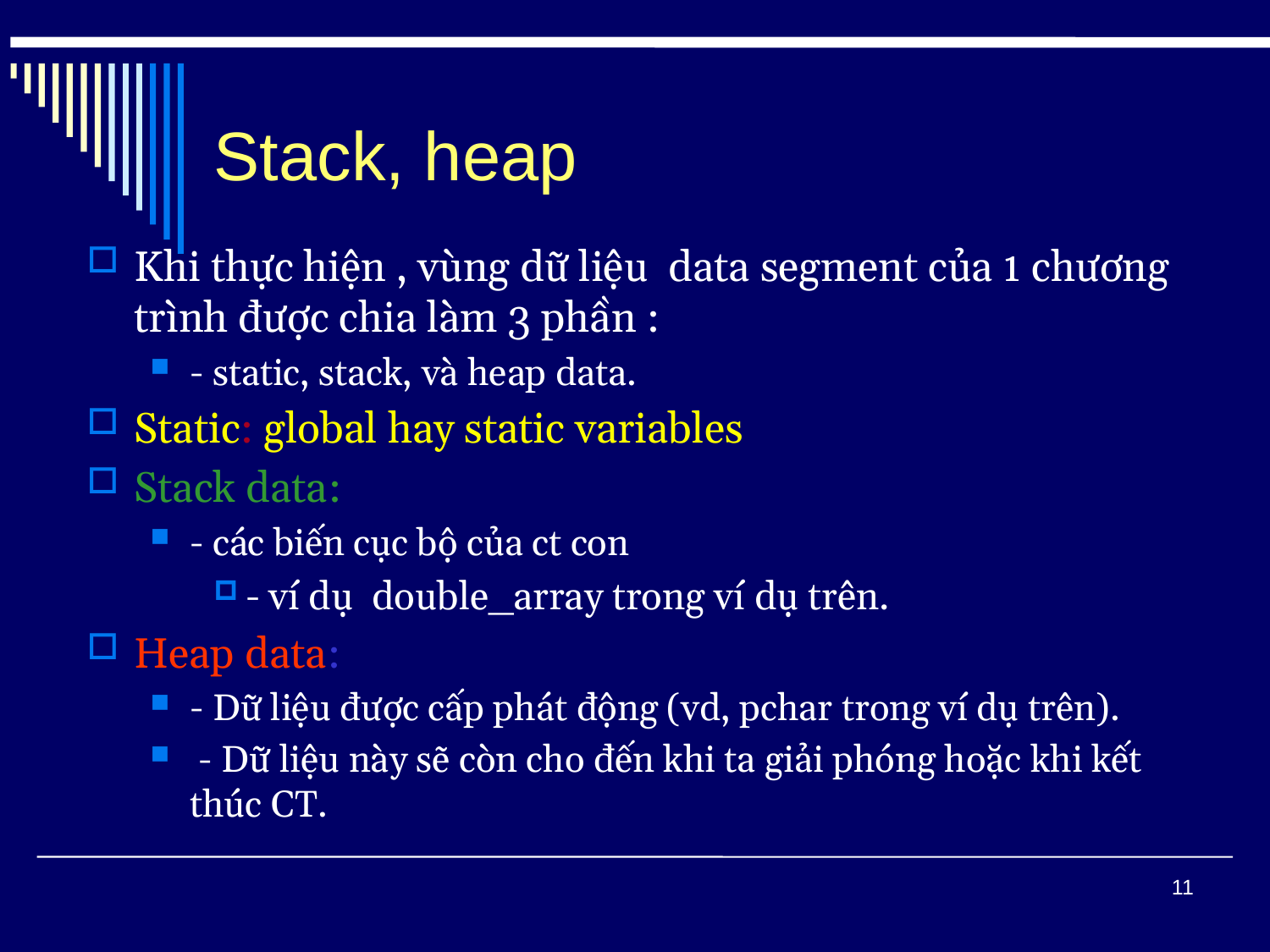

# Stack, heap
Khi thực hiện , vùng dữ liệu  data segment của 1 chương trình được chia làm 3 phần :
- static, stack, và heap data.
Static: global hay static variables
Stack data:
- các biến cục bộ của ct con
- ví dụ  double_array trong ví dụ trên.
Heap data:
- Dữ liệu được cấp phát động (vd, pchar trong ví dụ trên).
 - Dữ liệu này sẽ còn cho đến khi ta giải phóng hoặc khi kết thúc CT.
11